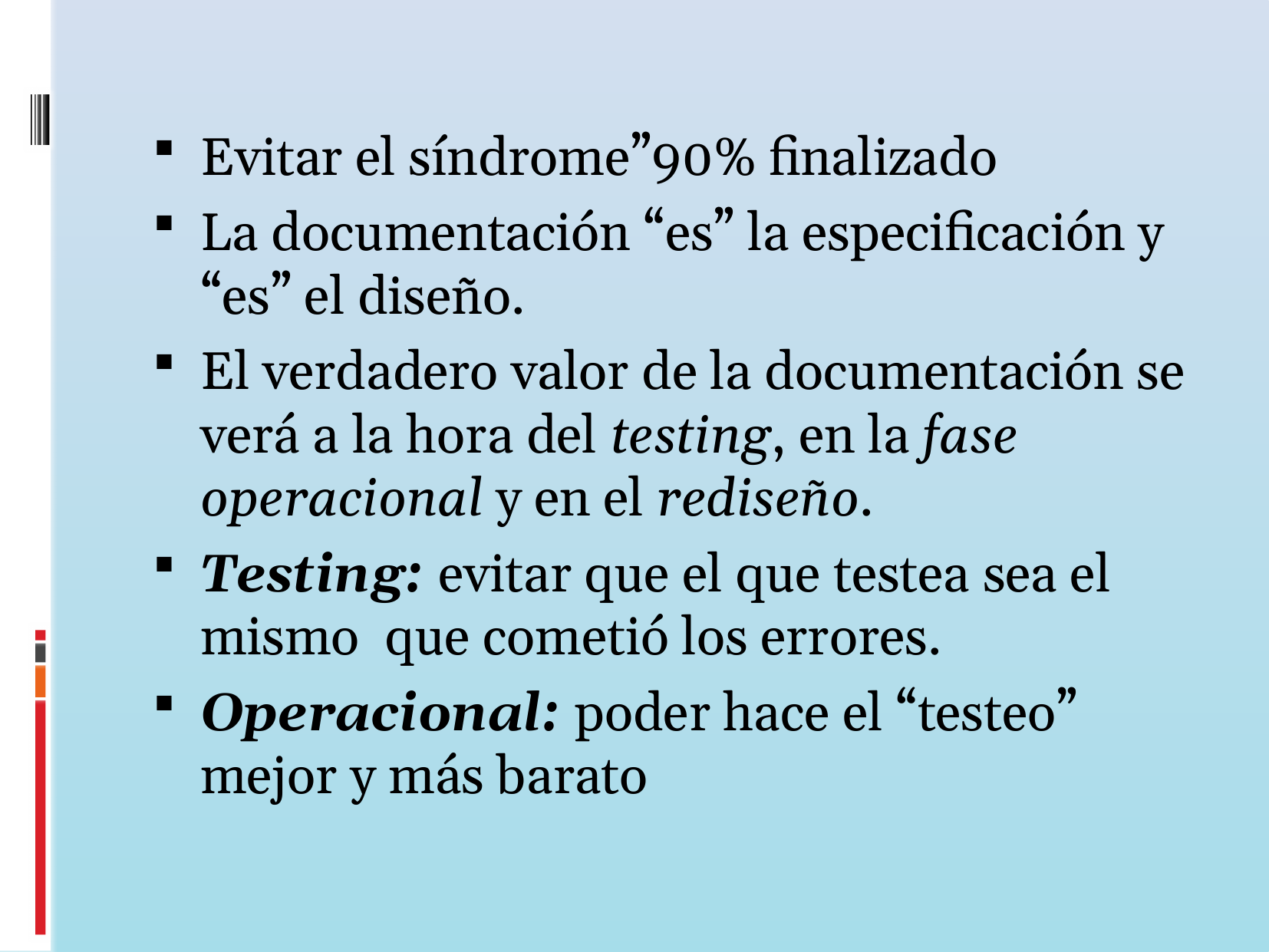

Evitar el síndrome”90% finalizado
La documentación “es” la especificación y “es” el diseño.
El verdadero valor de la documentación se verá a la hora del testing, en la fase operacional y en el rediseño.
Testing: evitar que el que testea sea el mismo  que cometió los errores.
Operacional: poder hace el “testeo” mejor y más barato